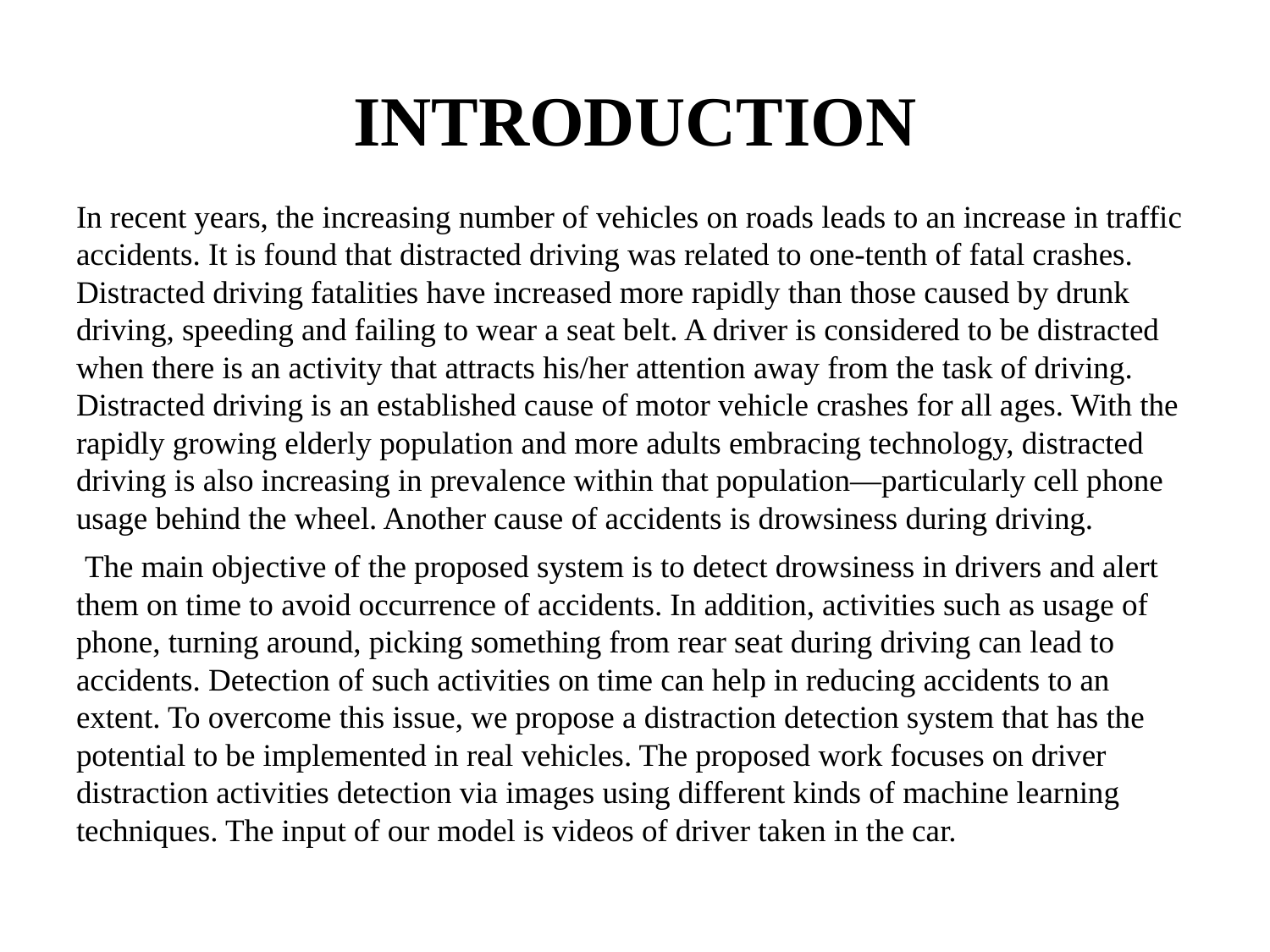

# INTRODUCTION
In recent years, the increasing number of vehicles on roads leads to an increase in traffic accidents. It is found that distracted driving was related to one-tenth of fatal crashes. Distracted driving fatalities have increased more rapidly than those caused by drunk driving, speeding and failing to wear a seat belt. A driver is considered to be distracted when there is an activity that attracts his/her attention away from the task of driving.  Distracted driving is an established cause of motor vehicle crashes for all ages. With the rapidly growing elderly population and more adults embracing technology, distracted driving is also increasing in prevalence within that population—particularly cell phone usage behind the wheel. Another cause of accidents is drowsiness during driving.
 The main objective of the proposed system is to detect drowsiness in drivers and alert them on time to avoid occurrence of accidents. In addition, activities such as usage of phone, turning around, picking something from rear seat during driving can lead to accidents. Detection of such activities on time can help in reducing accidents to an extent. To overcome this issue, we propose a distraction detection system that has the potential to be implemented in real vehicles. The proposed work focuses on driver distraction activities detection via images using different kinds of machine learning techniques. The input of our model is videos of driver taken in the car.